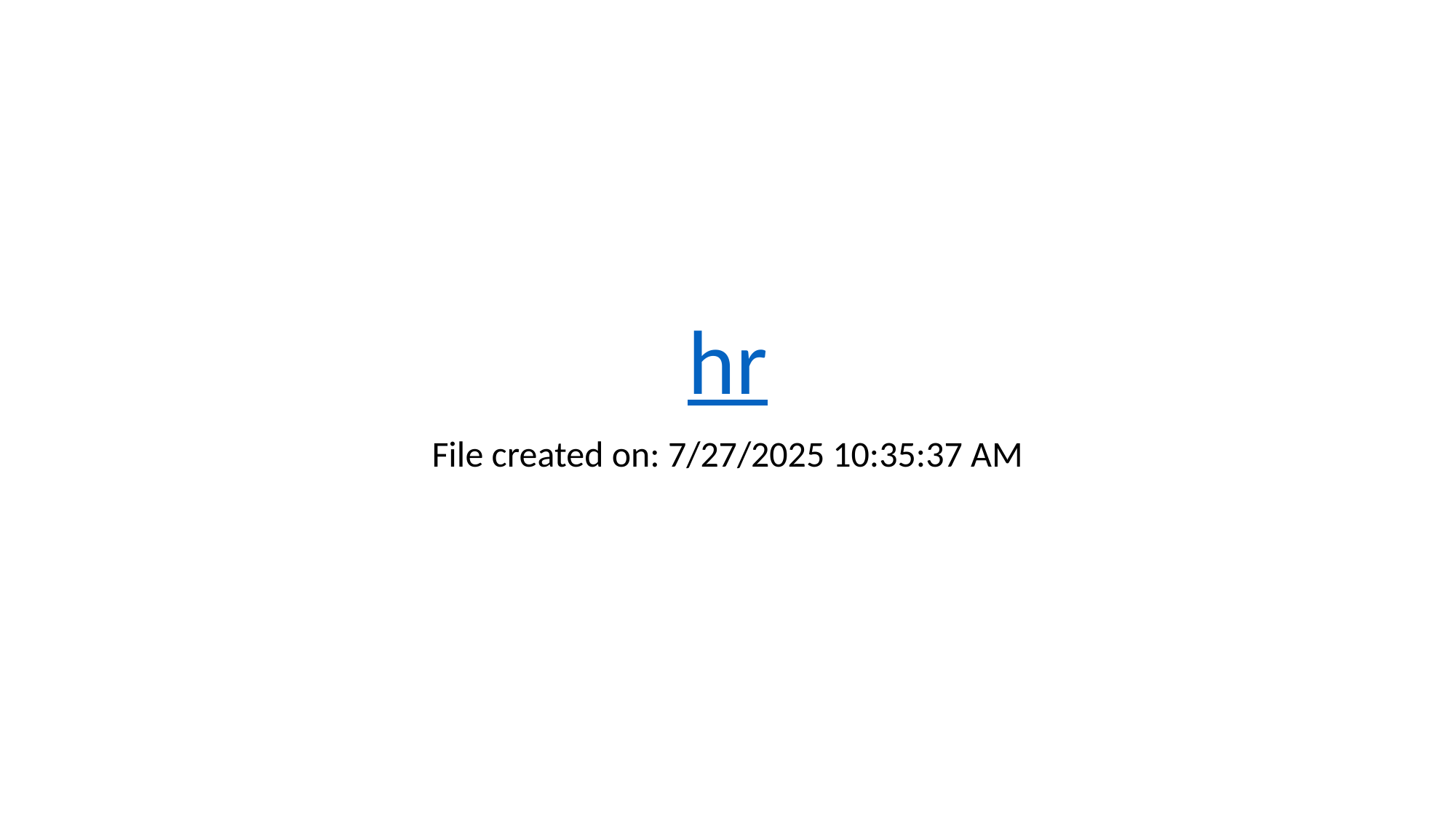

# hr
File created on: 7/27/2025 10:35:37 AM